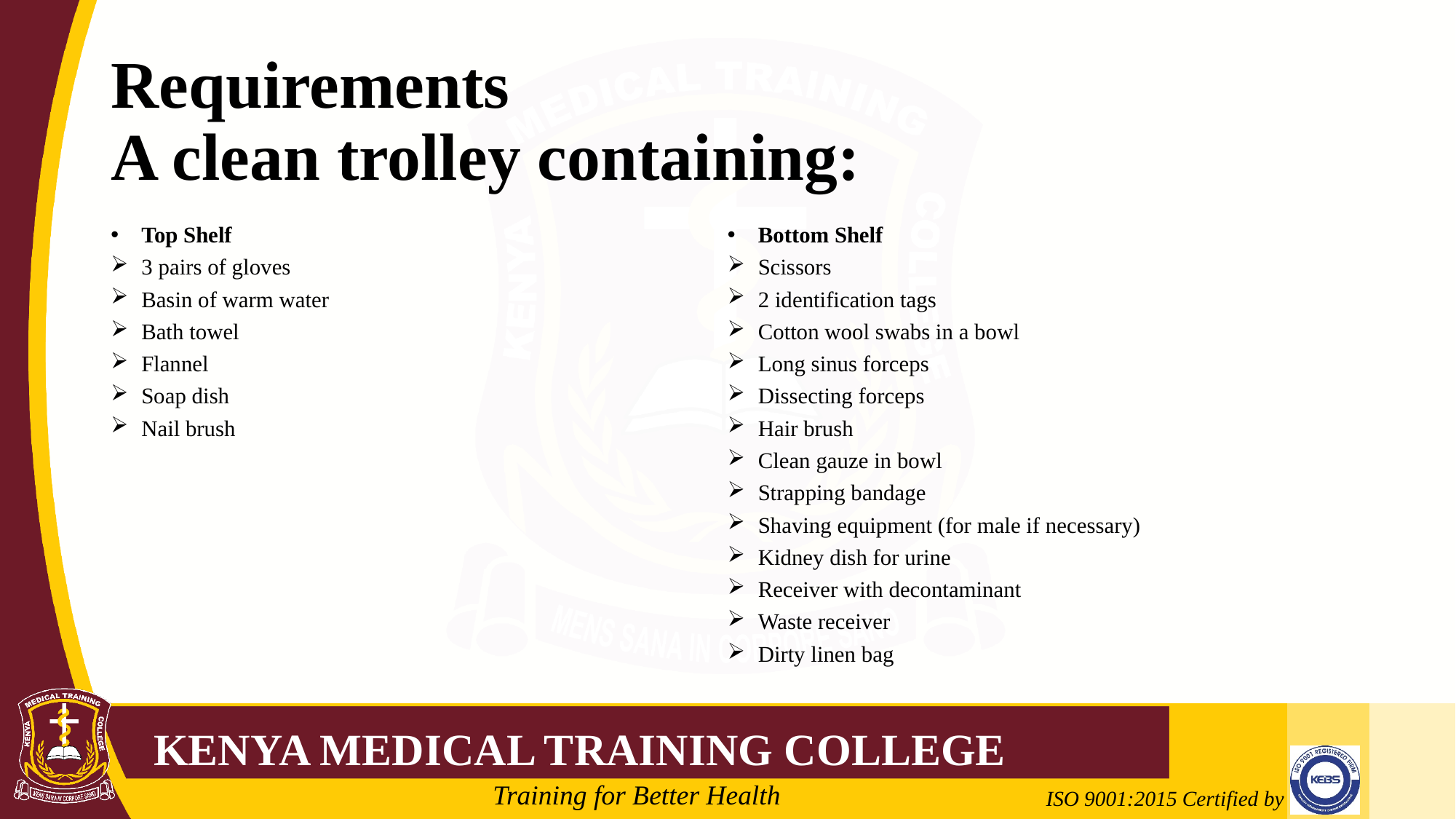

# Requirements A clean trolley containing:
Top Shelf
3 pairs of gloves
Basin of warm water
Bath towel
Flannel
Soap dish
Nail brush

Bottom Shelf
Scissors
2 identification tags
Cotton wool swabs in a bowl
Long sinus forceps
Dissecting forceps
Hair brush
Clean gauze in bowl
Strapping bandage
Shaving equipment (for male if necessary)
Kidney dish for urine
Receiver with decontaminant
Waste receiver
Dirty linen bag